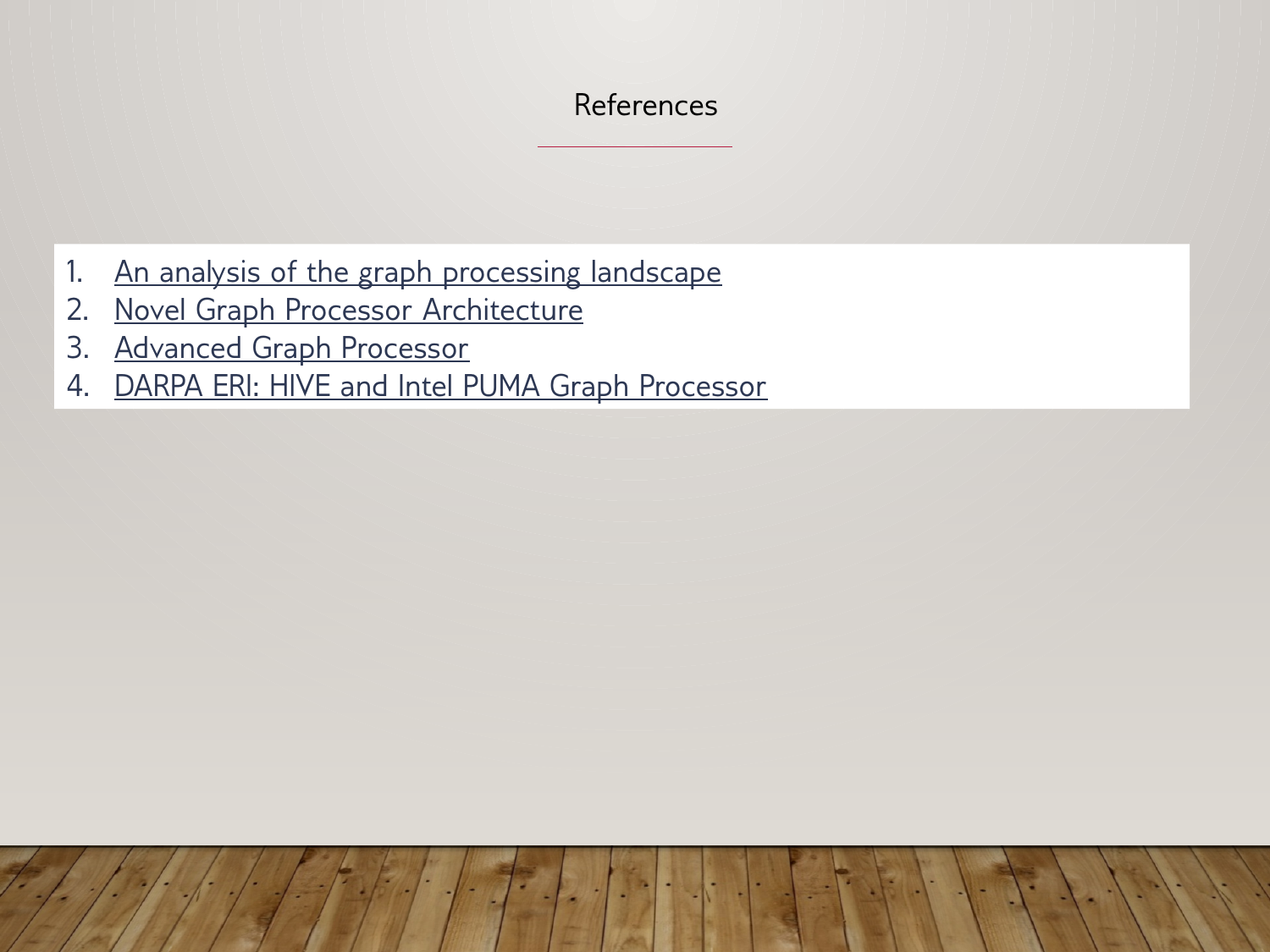

References
An analysis of the graph processing landscape
Novel Graph Processor Architecture
Advanced Graph Processor
DARPA ERI: HIVE and Intel PUMA Graph Processor